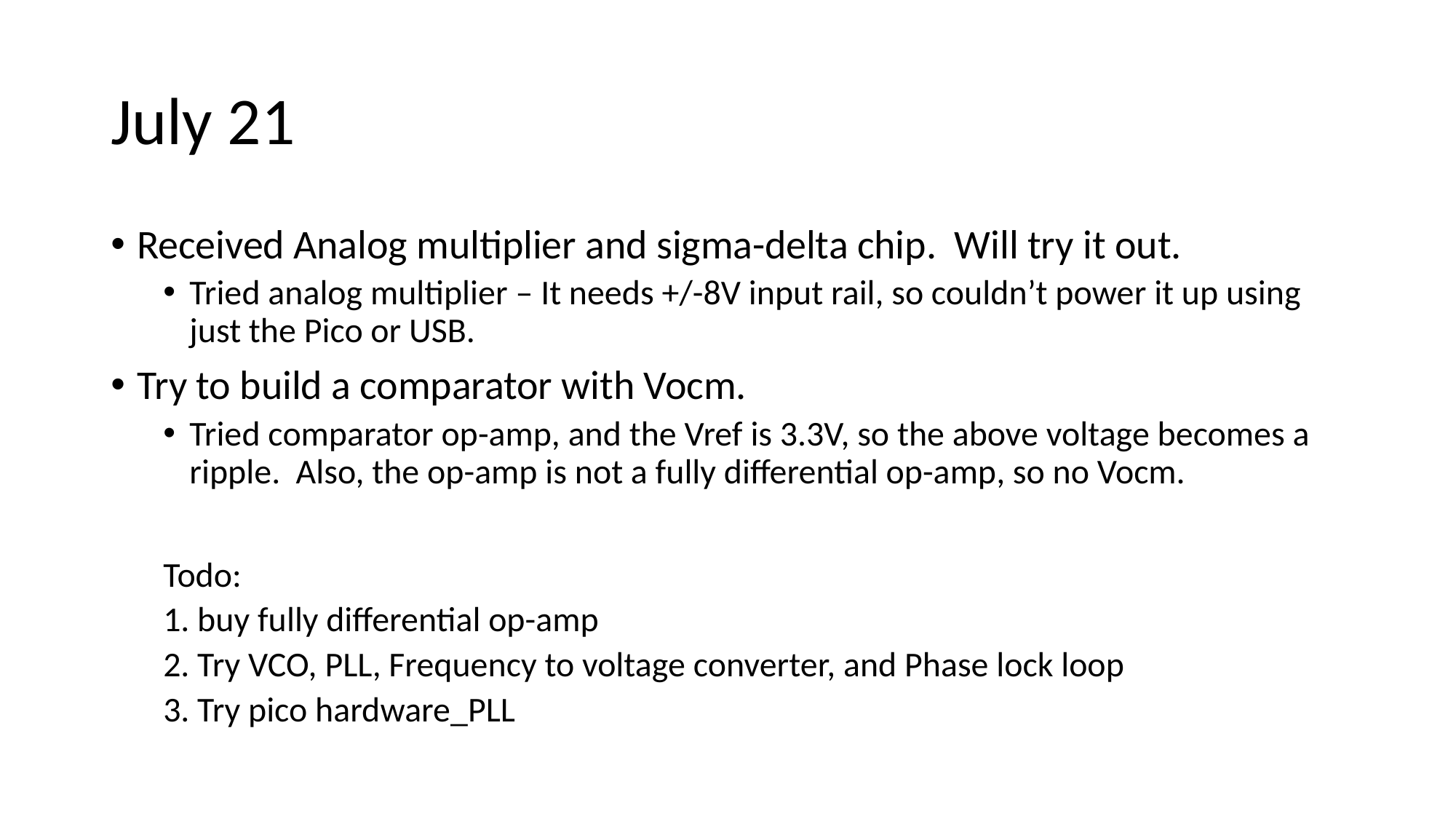

# July 21
Received Analog multiplier and sigma-delta chip.  Will try it out.
Tried analog multiplier – It needs +/-8V input rail, so couldn’t power it up using just the Pico or USB.
Try to build a comparator with Vocm.
Tried comparator op-amp, and the Vref is 3.3V, so the above voltage becomes a ripple.  Also, the op-amp is not a fully differential op-amp, so no Vocm.

Todo:
	1. buy fully differential op-amp
	2. Try VCO, PLL, Frequency to voltage converter, and Phase lock loop
	3. Try pico hardware_PLL